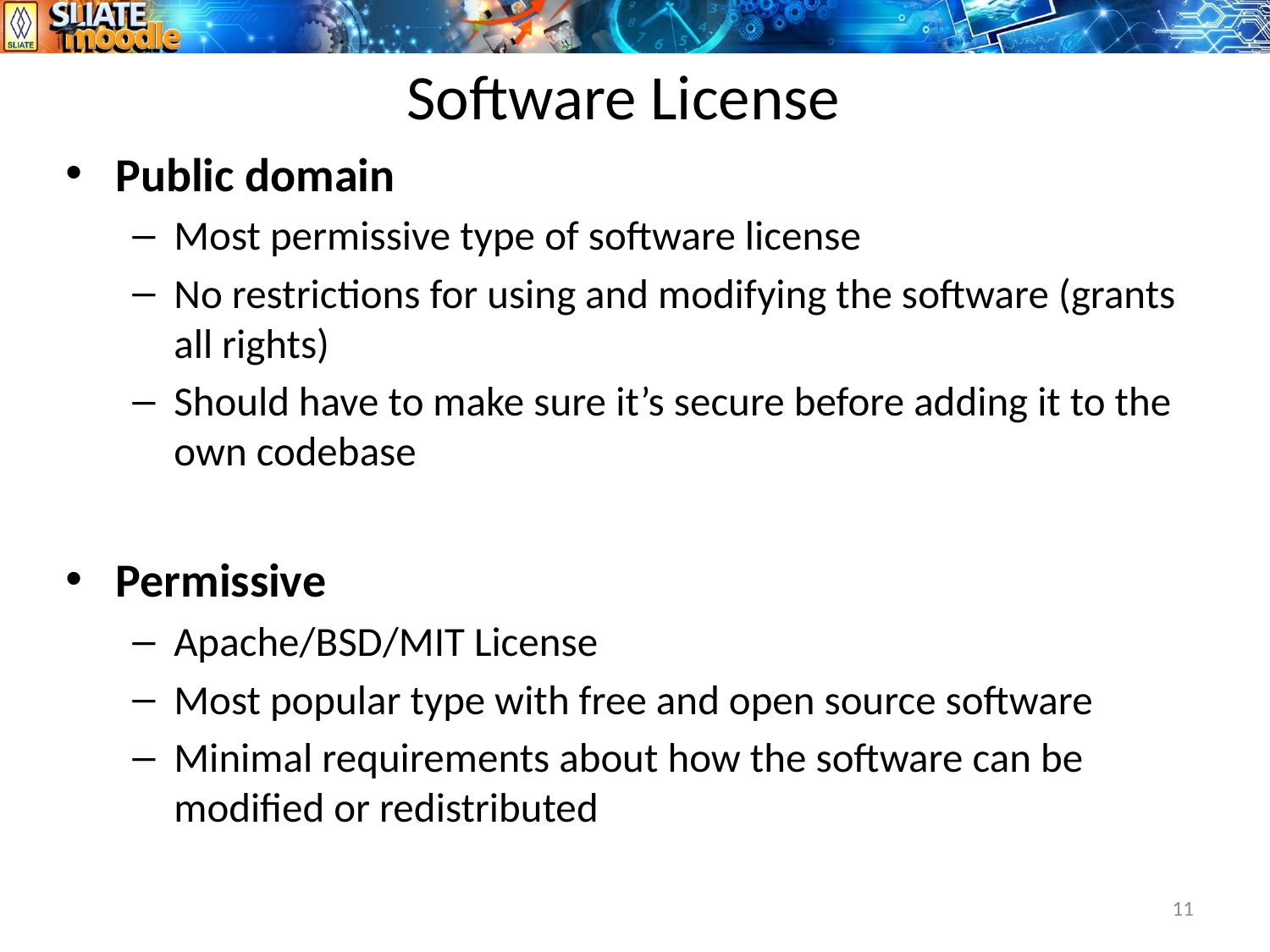

# Software License
Public domain
Most permissive type of software license
No restrictions for using and modifying the software (grants all rights)
Should have to make sure it’s secure before adding it to the own codebase

Permissive
Apache/BSD/MIT License
Most popular type with free and open source software
Minimal requirements about how the software can be modified or redistributed

11